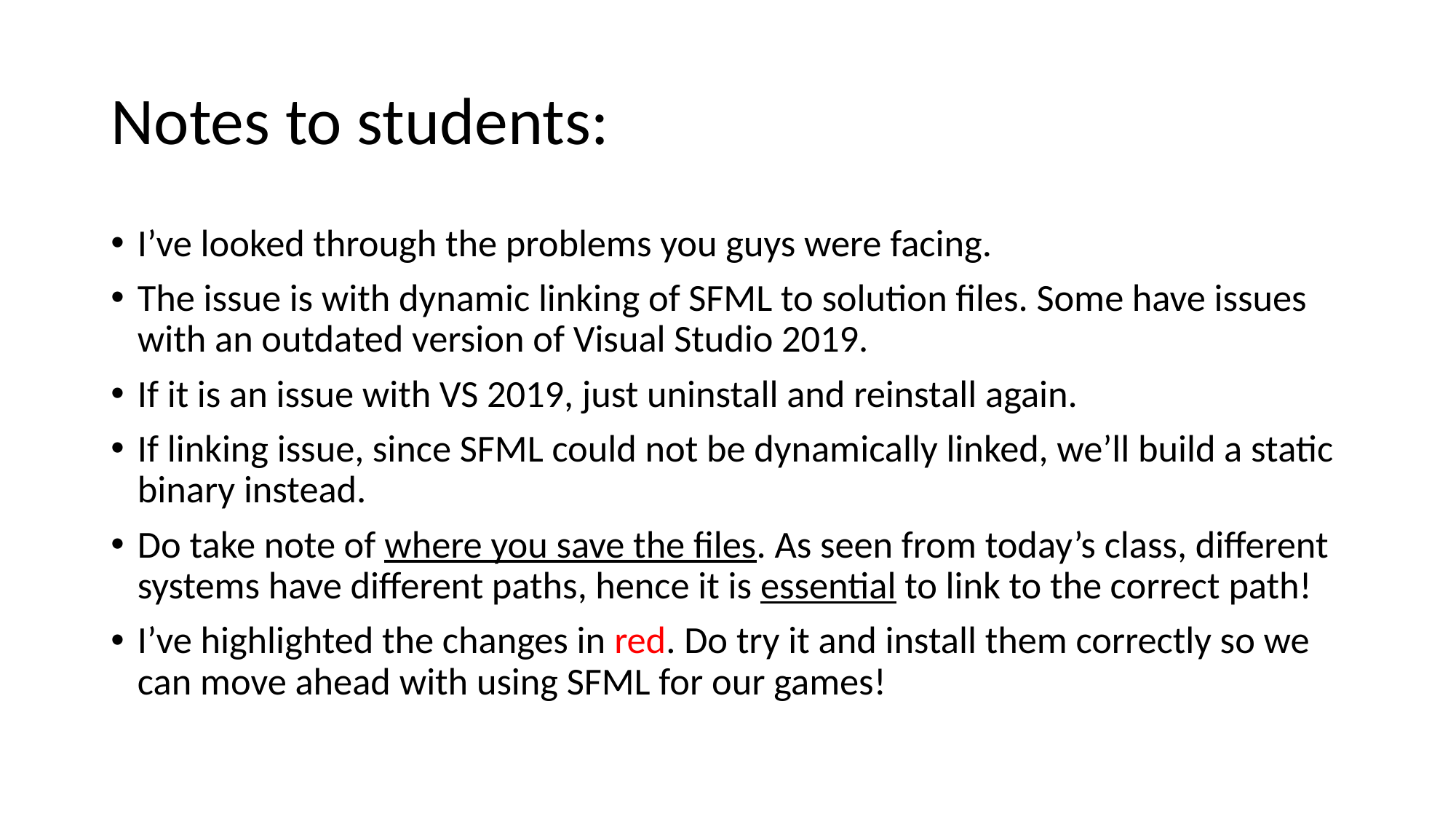

# Notes to students:
I’ve looked through the problems you guys were facing.
The issue is with dynamic linking of SFML to solution files. Some have issues with an outdated version of Visual Studio 2019.
If it is an issue with VS 2019, just uninstall and reinstall again.
If linking issue, since SFML could not be dynamically linked, we’ll build a static binary instead.
Do take note of where you save the files. As seen from today’s class, different systems have different paths, hence it is essential to link to the correct path!
I’ve highlighted the changes in red. Do try it and install them correctly so we can move ahead with using SFML for our games!